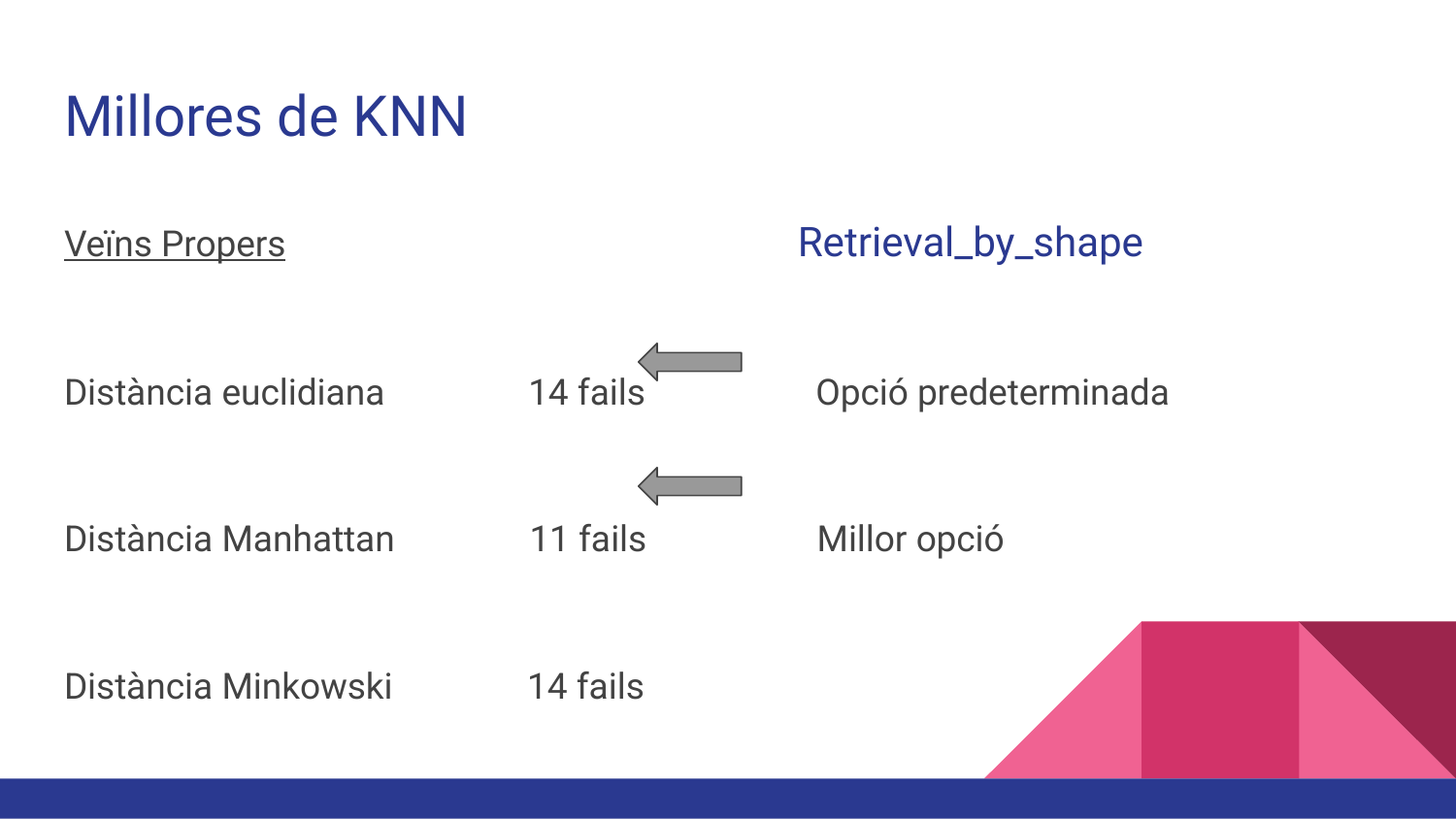

# Millores de KNN
Veïns Propers                                                         Retrieval_by_shape

Distància euclidiana                14 fails                   Opció predeterminada

Distància Manhattan               11 fails                   Millor opció

Distància Minkowski               14 fails